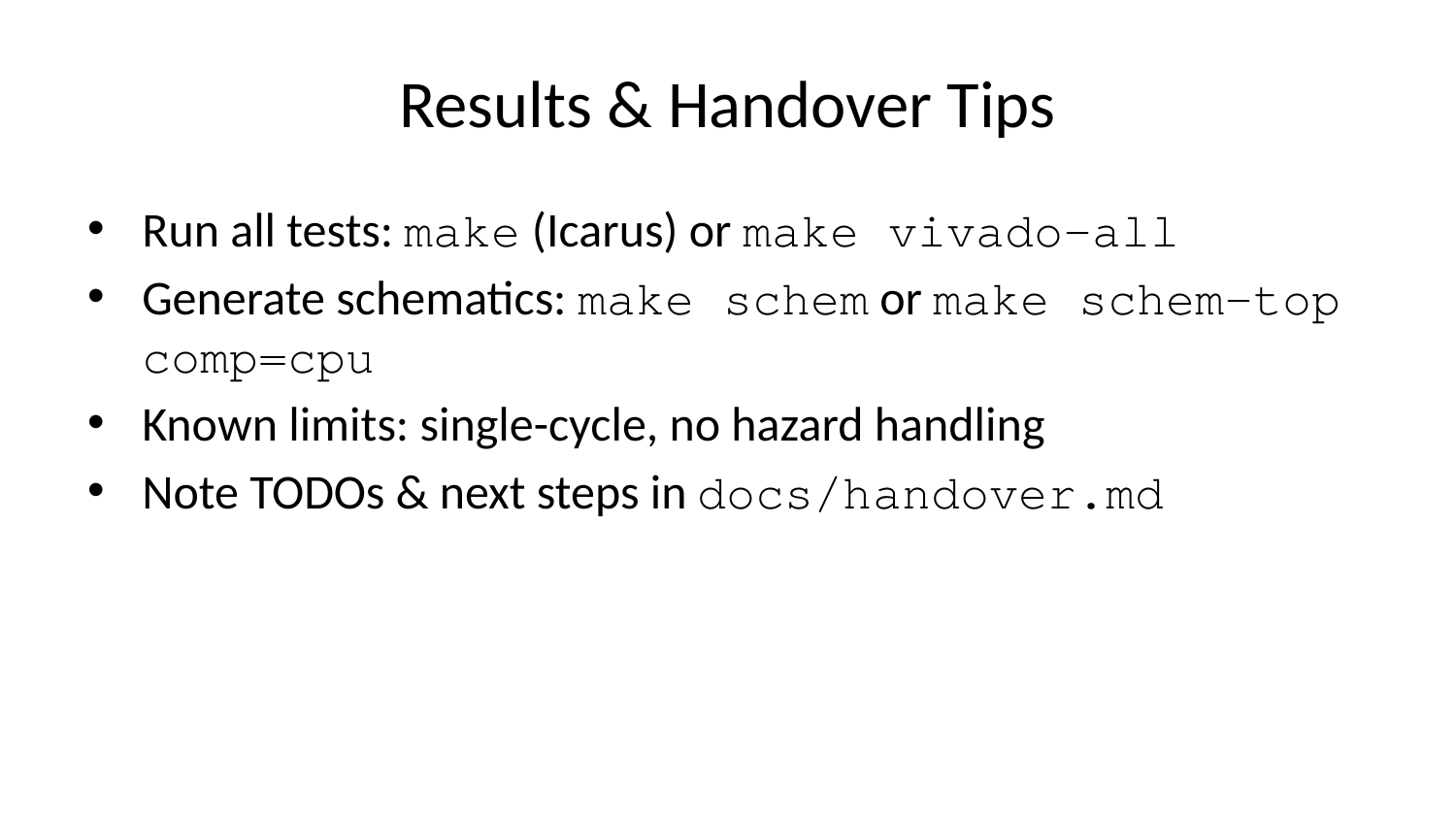

# Results & Handover Tips
Run all tests: make (Icarus) or make vivado-all
Generate schematics: make schem or make schem-top comp=cpu
Known limits: single-cycle, no hazard handling
Note TODOs & next steps in docs/handover.md